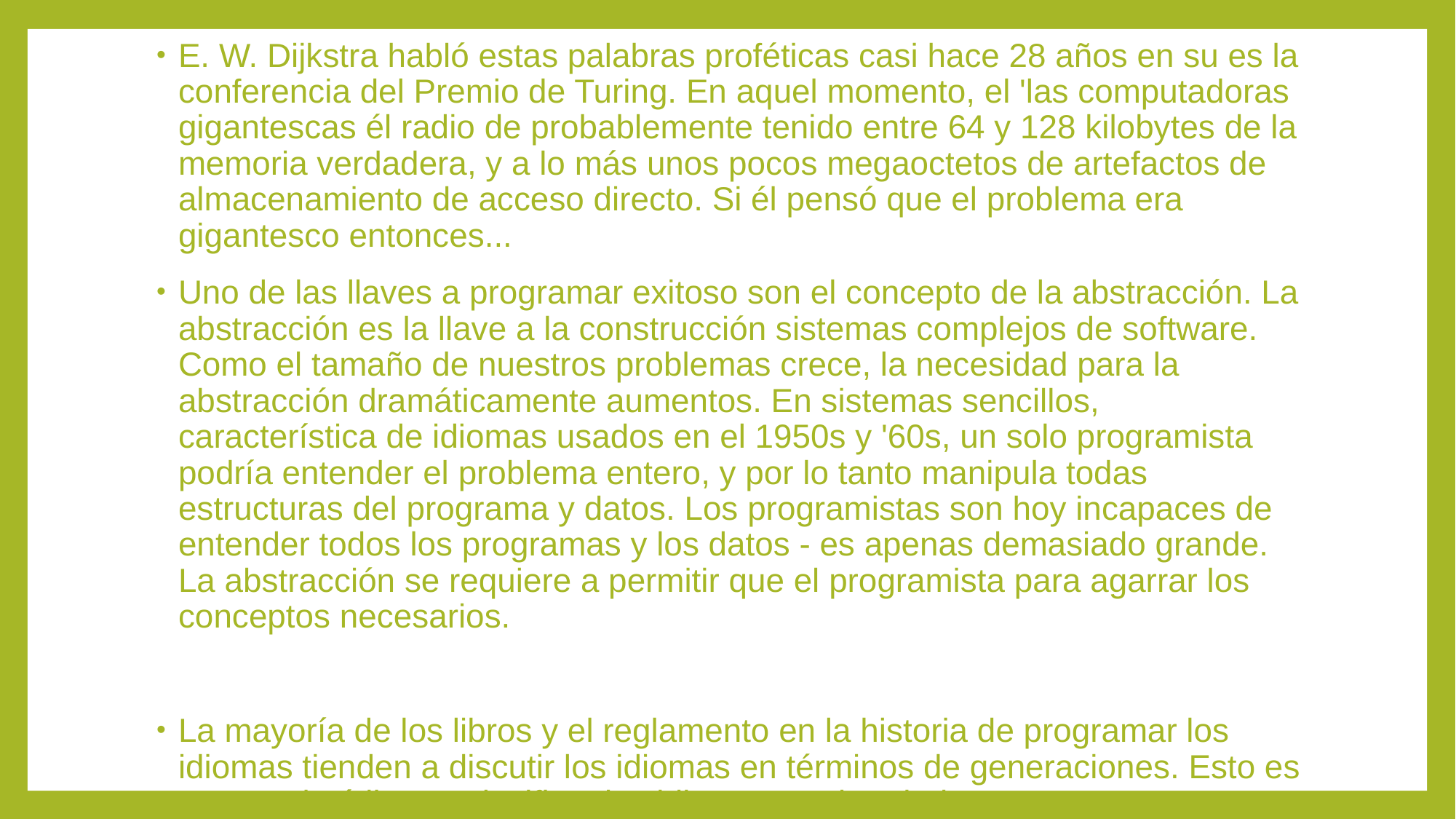

E. W. Dijkstra habló estas palabras proféticas casi hace 28 años en su es la conferencia del Premio de Turing. En aquel momento, el 'las computadoras gigantescas él radio de probablemente tenido entre 64 y 128 kilobytes de la memoria verdadera, y a lo más unos pocos megaoctetos de artefactos de almacenamiento de acceso directo. Si él pensó que el problema era gigantesco entonces...
Uno de las llaves a programar exitoso son el concepto de la abstracción. La abstracción es la llave a la construcción sistemas complejos de software. Como el tamaño de nuestros problemas crece, la necesidad para la abstracción dramáticamente aumentos. En sistemas sencillos, característica de idiomas usados en el 1950s y '60s, un solo programista podría entender el problema entero, y por lo tanto manipula todas estructuras del programa y datos. Los programistas son hoy incapaces de entender todos los programas y los datos - es apenas demasiado grande. La abstracción se requiere a permitir que el programista para agarrar los conceptos necesarios.

La mayoría de los libros y el reglamento en la historia de programar los idiomas tienden a discutir los idiomas en términos de generaciones. Esto es un arreglo útil para clasificar los idiomas por la edad.